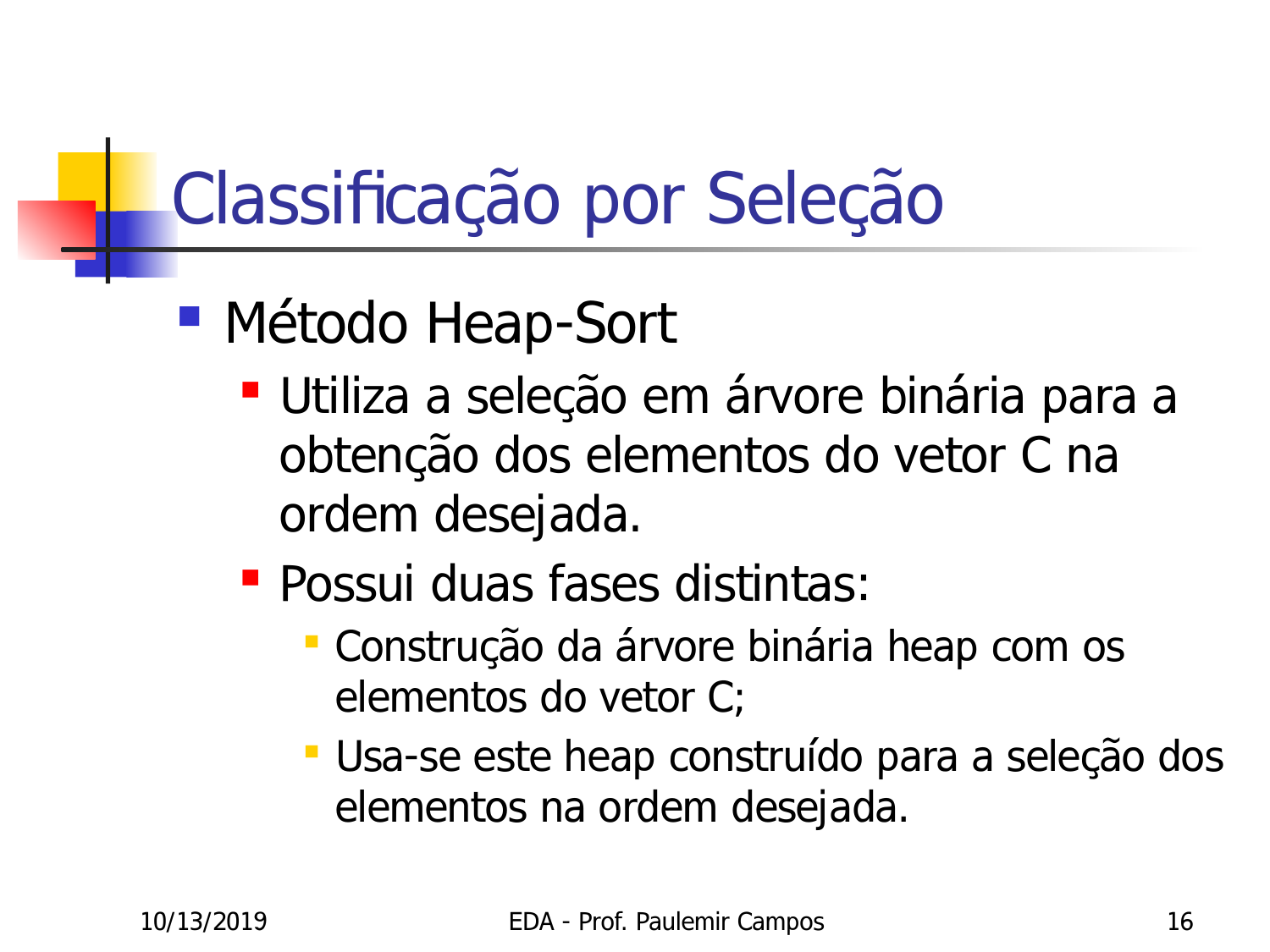

# Classificação por Seleção
Método Heap-Sort
Utiliza a seleção em árvore binária para a obtenção dos elementos do vetor C na ordem desejada.
Possui duas fases distintas:
Construção da árvore binária heap com os elementos do vetor C;
Usa-se este heap construído para a seleção dos elementos na ordem desejada.
10/13/2019
EDA - Prof. Paulemir Campos
16